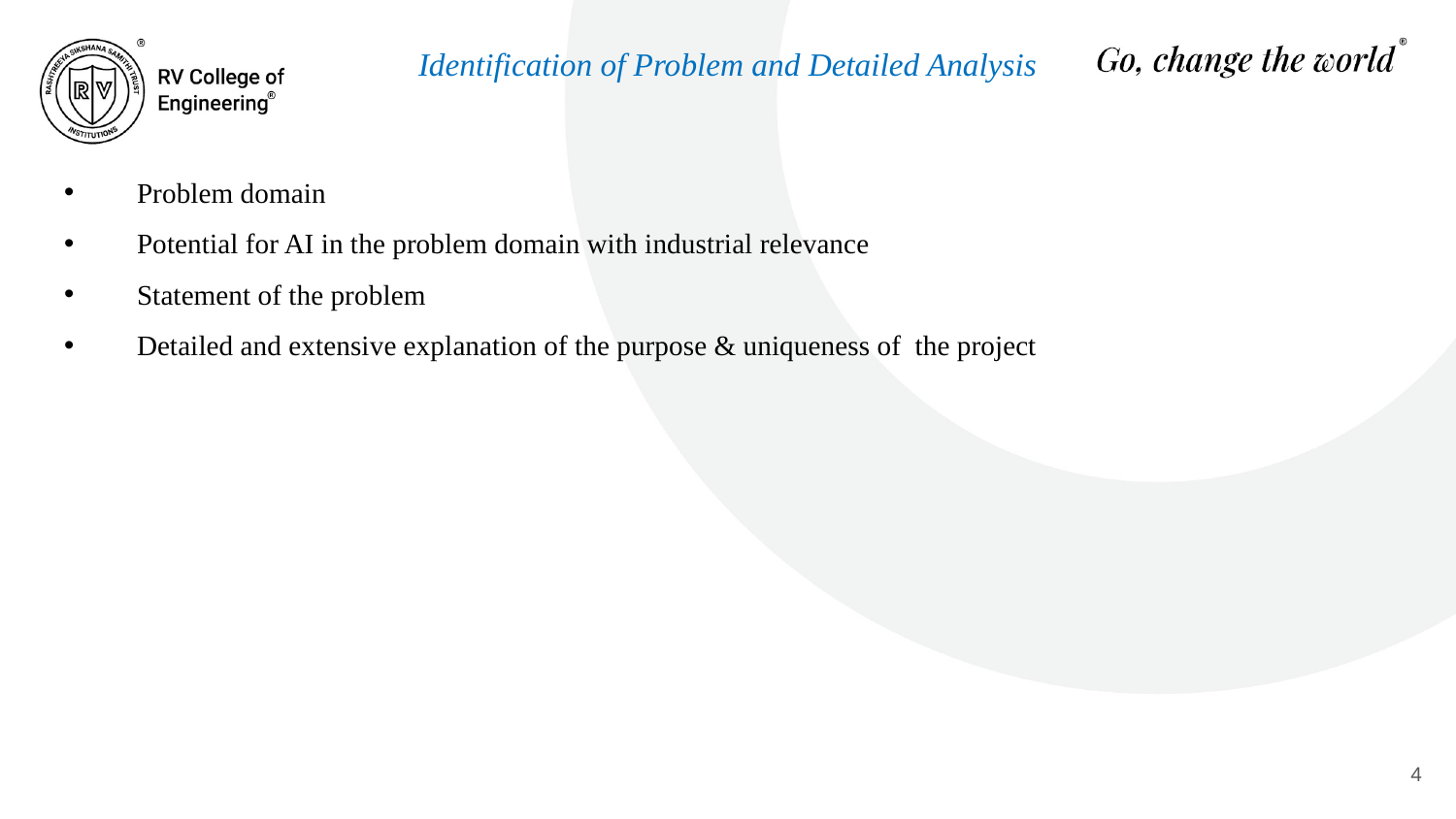

Identification of Problem and Detailed Analysis
Problem domain
Potential for AI in the problem domain with industrial relevance
Statement of the problem
Detailed and extensive explanation of the purpose & uniqueness of  the project

#

4